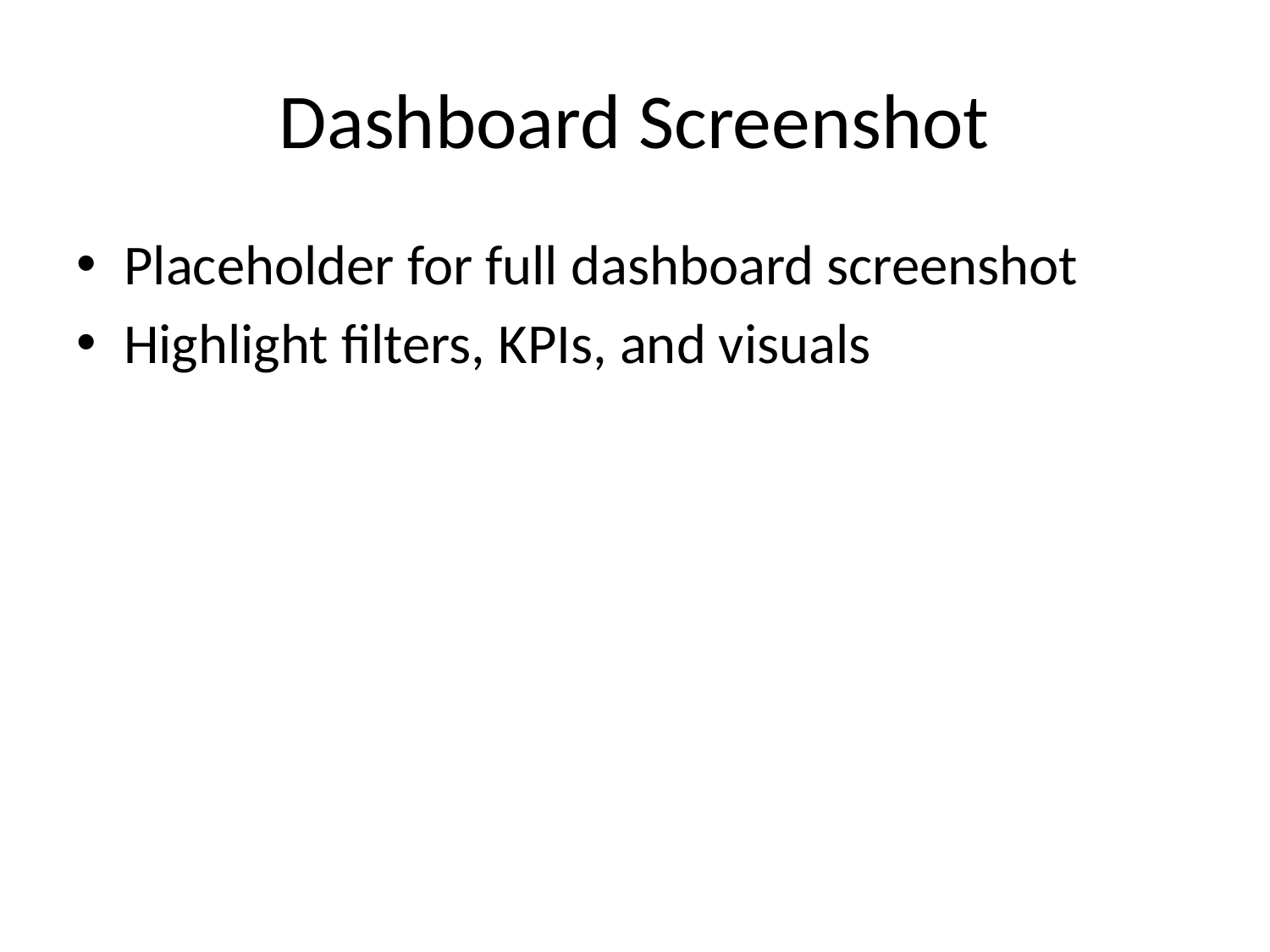

# Dashboard Screenshot
Placeholder for full dashboard screenshot
Highlight filters, KPIs, and visuals